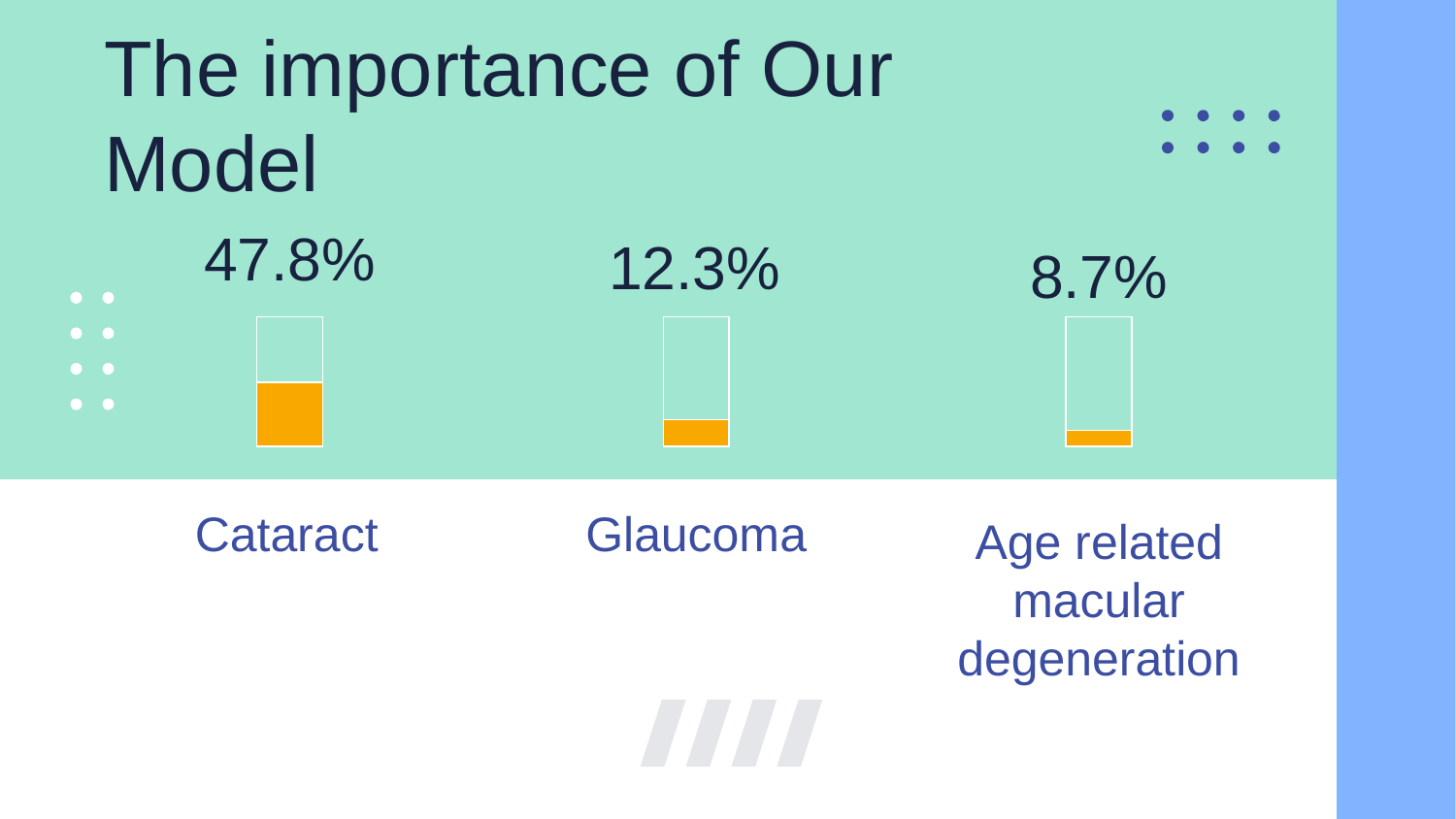

# The importance of Our Model

47.8%
12.3%
8.7%

Cataract
Glaucoma
Age related macular degeneration